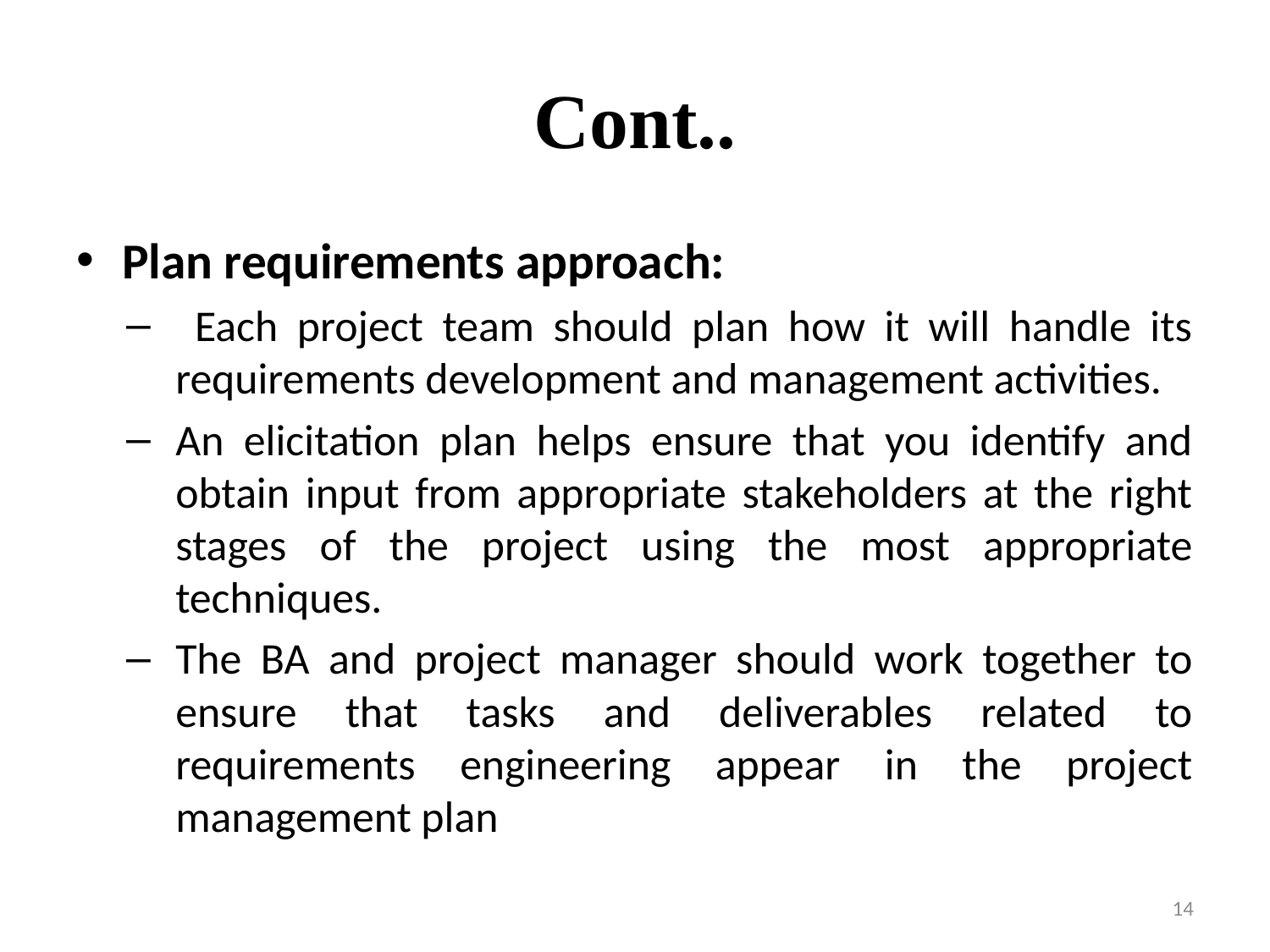

# Cont..
Plan requirements approach:
 Each project team should plan how it will handle its requirements development and management activities.
An elicitation plan helps ensure that you identify and obtain input from appropriate stakeholders at the right stages of the project using the most appropriate techniques.
The BA and project manager should work together to ensure that tasks and deliverables related to requirements engineering appear in the project management plan
14